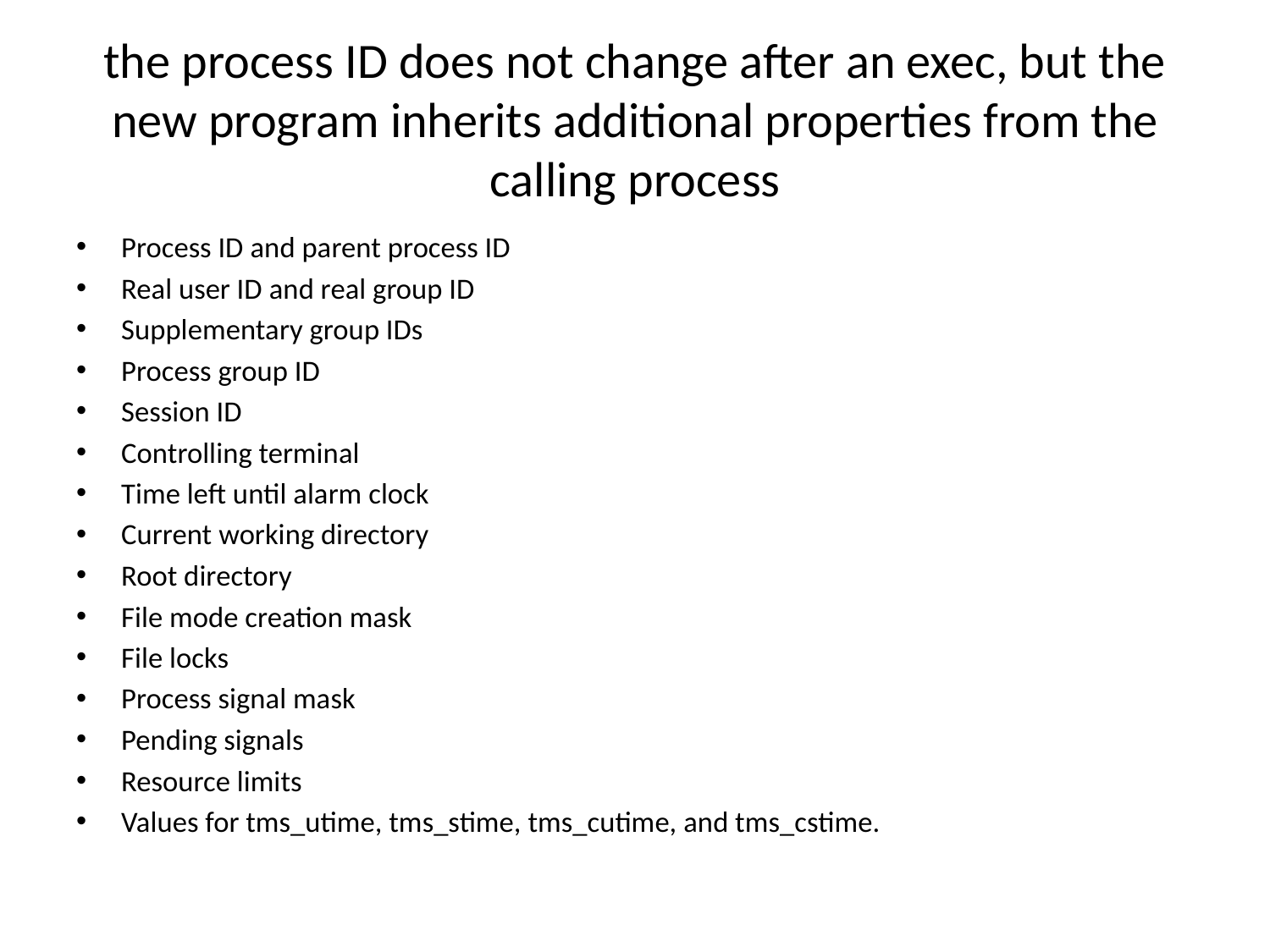

# the process ID does not change after an exec, but the new program inherits additional properties from the calling process
Process ID and parent process ID
Real user ID and real group ID
Supplementary group IDs
Process group ID
Session ID
Controlling terminal
Time left until alarm clock
Current working directory
Root directory
File mode creation mask
File locks
Process signal mask
Pending signals
Resource limits
Values for tms_utime, tms_stime, tms_cutime, and tms_cstime.